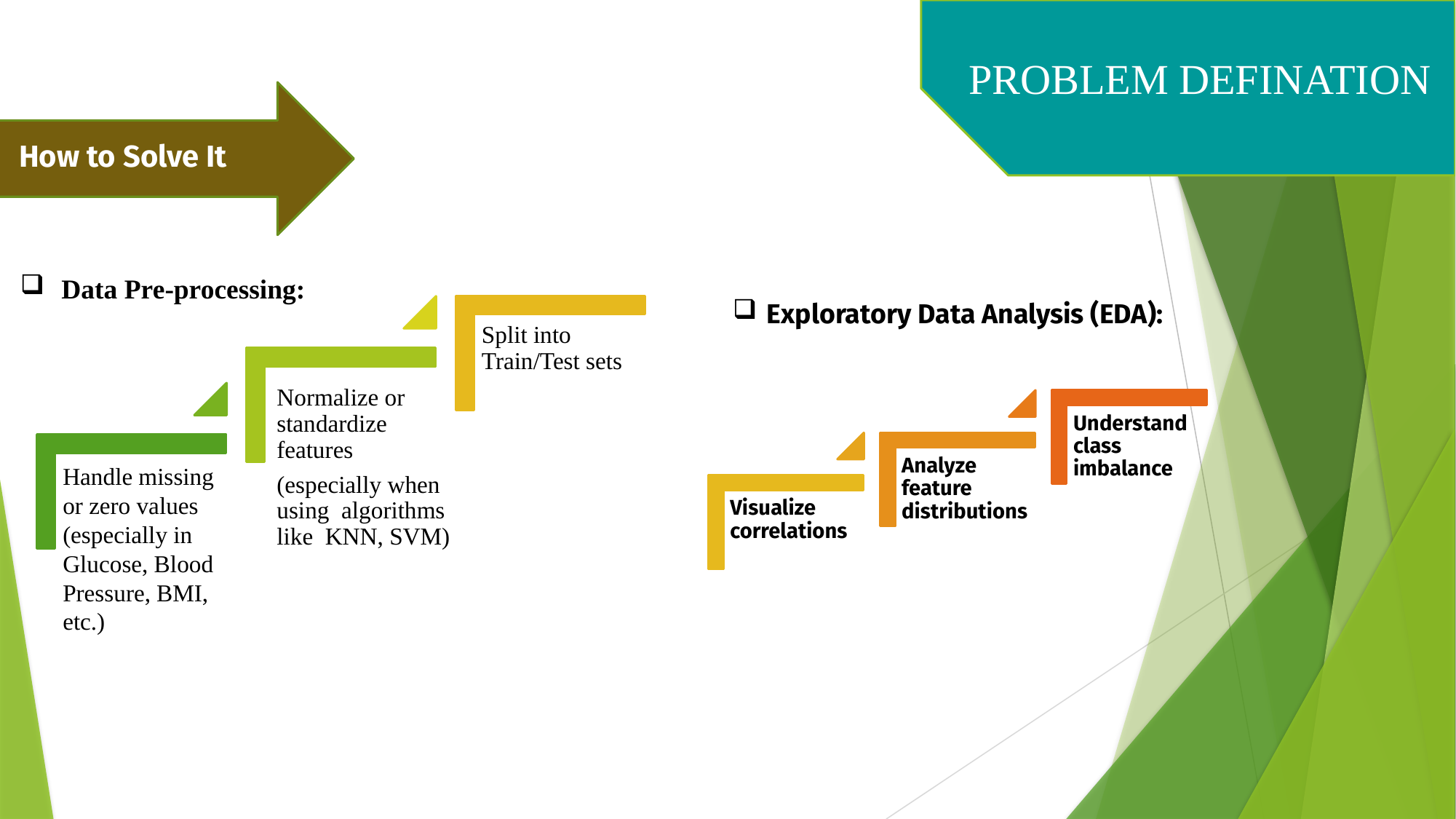

# PROBLEM DEFINATION

How to Solve It
Handle missing or zero values (especially in Glucose, Blood Pressure, BMI, etc.)

Normalize or standardize features
(especially when using  algorithms like  KNN, SVM)
Split into Train/Test sets
Data Pre-processing:
Visualize correlations
Analyze feature distributions
Understand class imbalance
Exploratory Data Analysis (EDA):